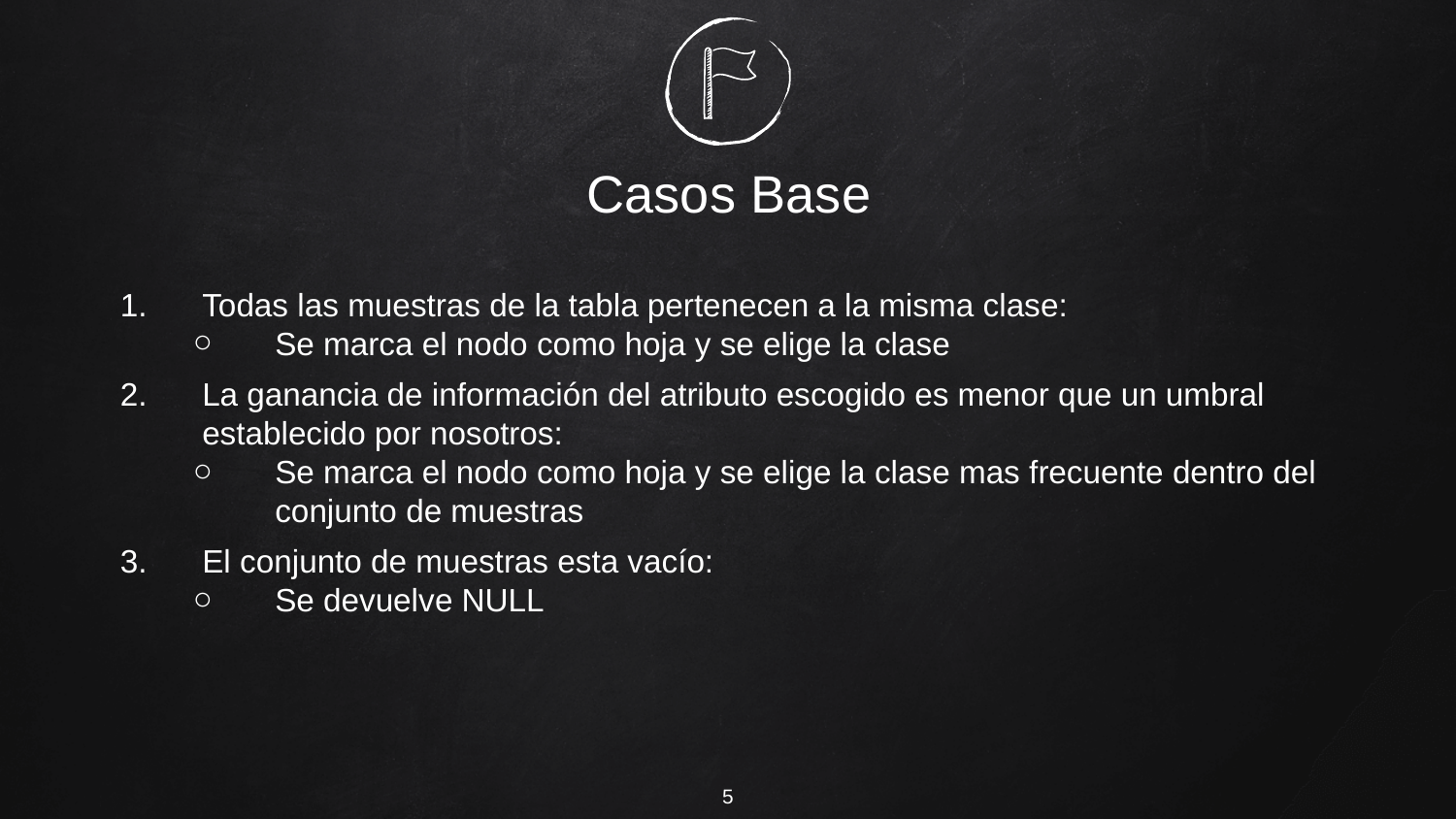

# Casos Base
Todas las muestras de la tabla pertenecen a la misma clase:
Se marca el nodo como hoja y se elige la clase
La ganancia de información del atributo escogido es menor que un umbral establecido por nosotros:
Se marca el nodo como hoja y se elige la clase mas frecuente dentro del conjunto de muestras
El conjunto de muestras esta vacío:
Se devuelve NULL
5